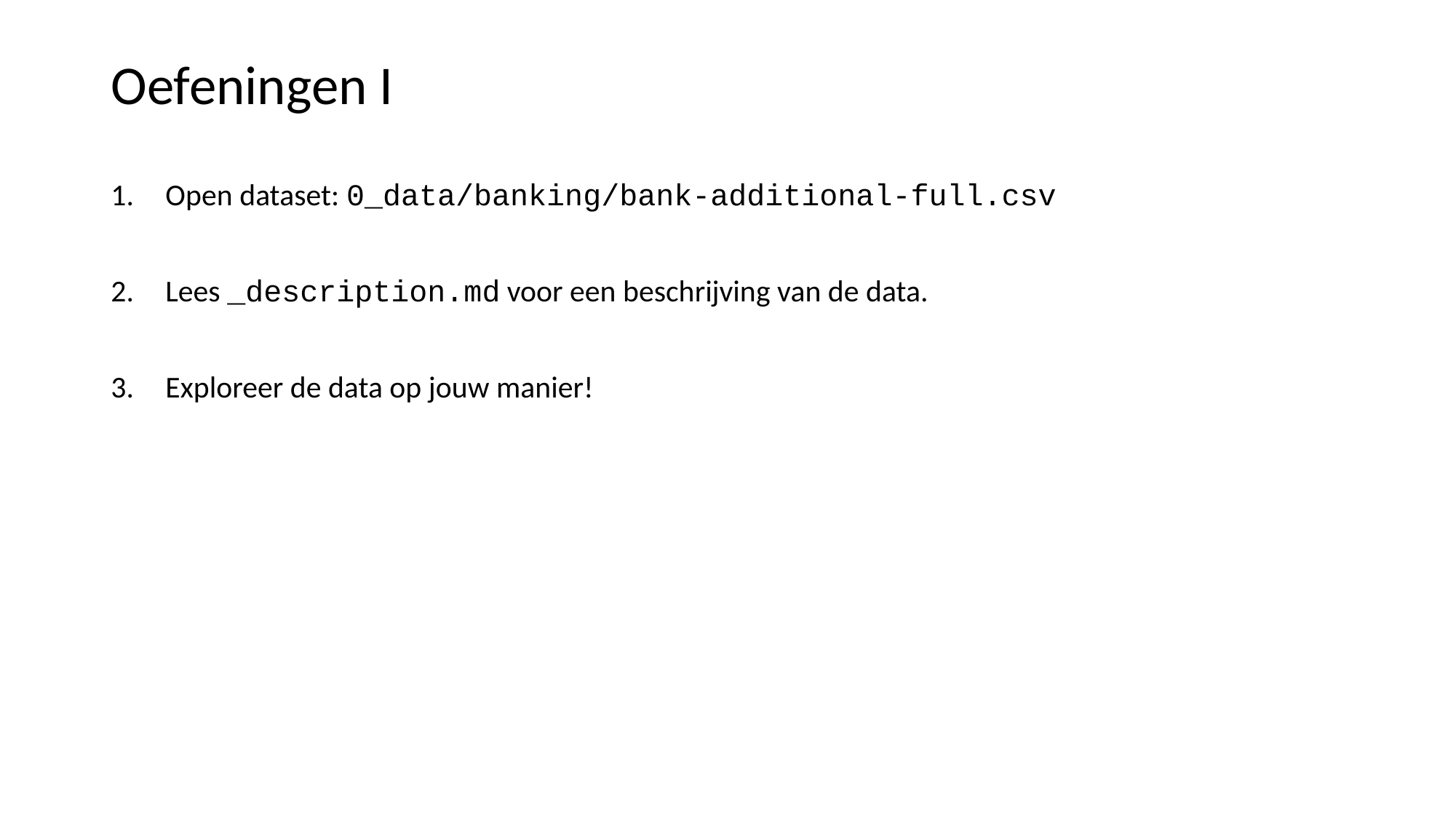

# Oefeningen I
Open dataset: 0_data/banking/bank-additional-full.csv

Lees _description.md voor een beschrijving van de data.

Exploreer de data op jouw manier!